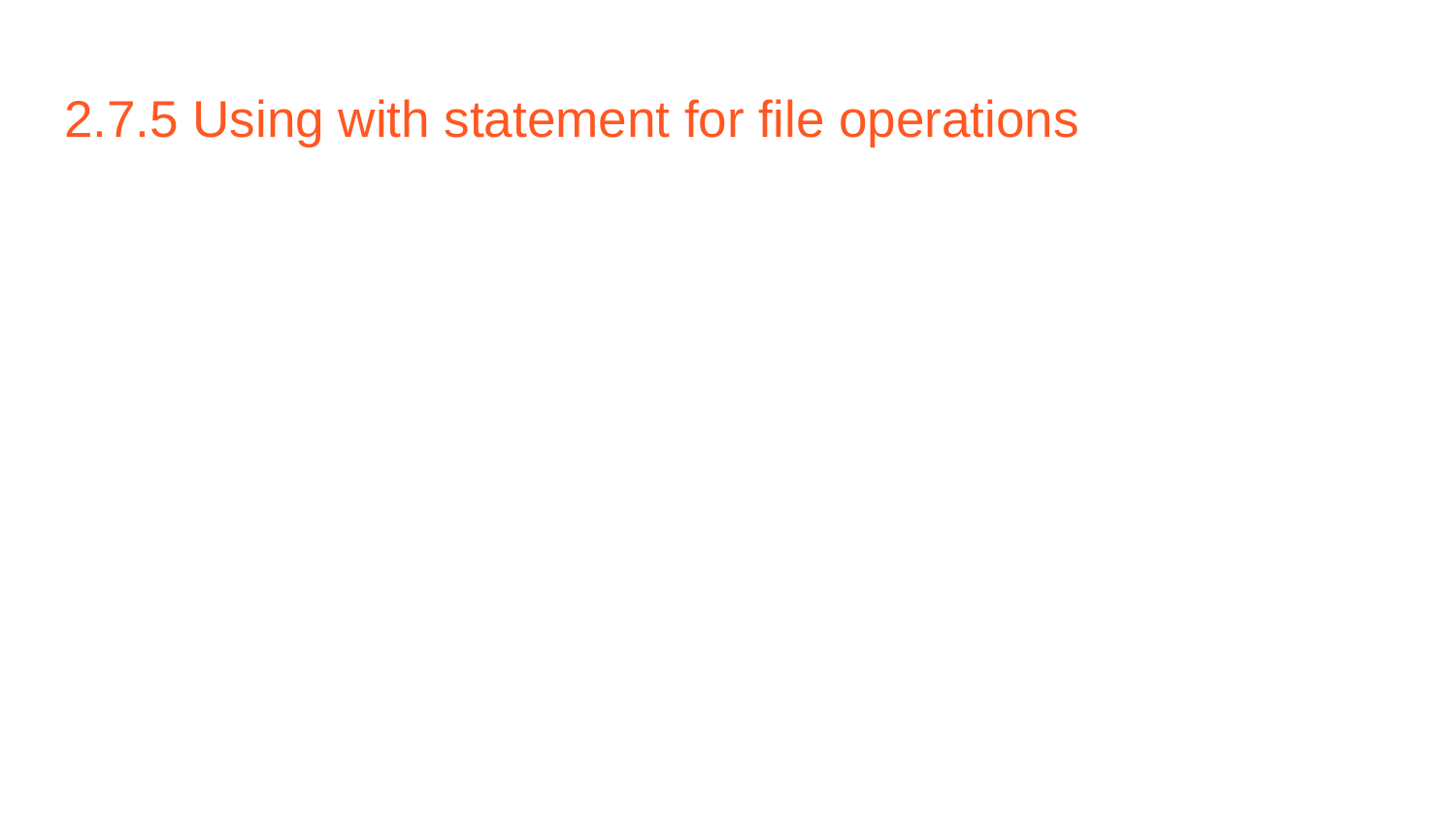

# 2.7.5 Using with statement for file operations